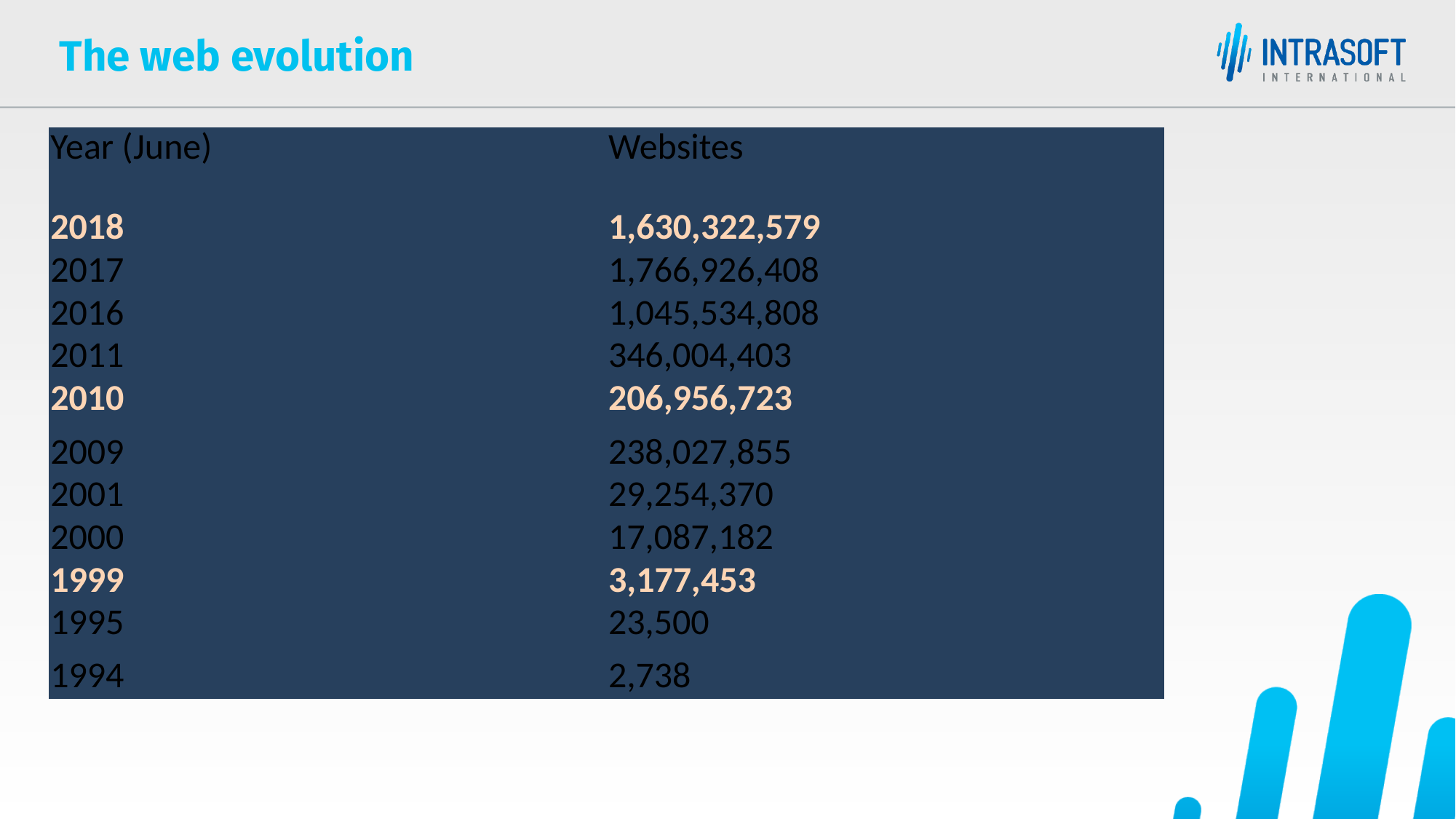

The web evolution
| Year (June) | Websites |
| --- | --- |
| 2018 | 1,630,322,579 |
| 2017 | 1,766,926,408 |
| 2016 | 1,045,534,808 |
| 2011 | 346,004,403 |
| 2010 | 206,956,723 |
| 2009 | 238,027,855 |
| 2001 | 29,254,370 |
| 2000 | 17,087,182 |
| 1999 | 3,177,453 |
| 1995 | 23,500 |
| 1994 | 2,738 |